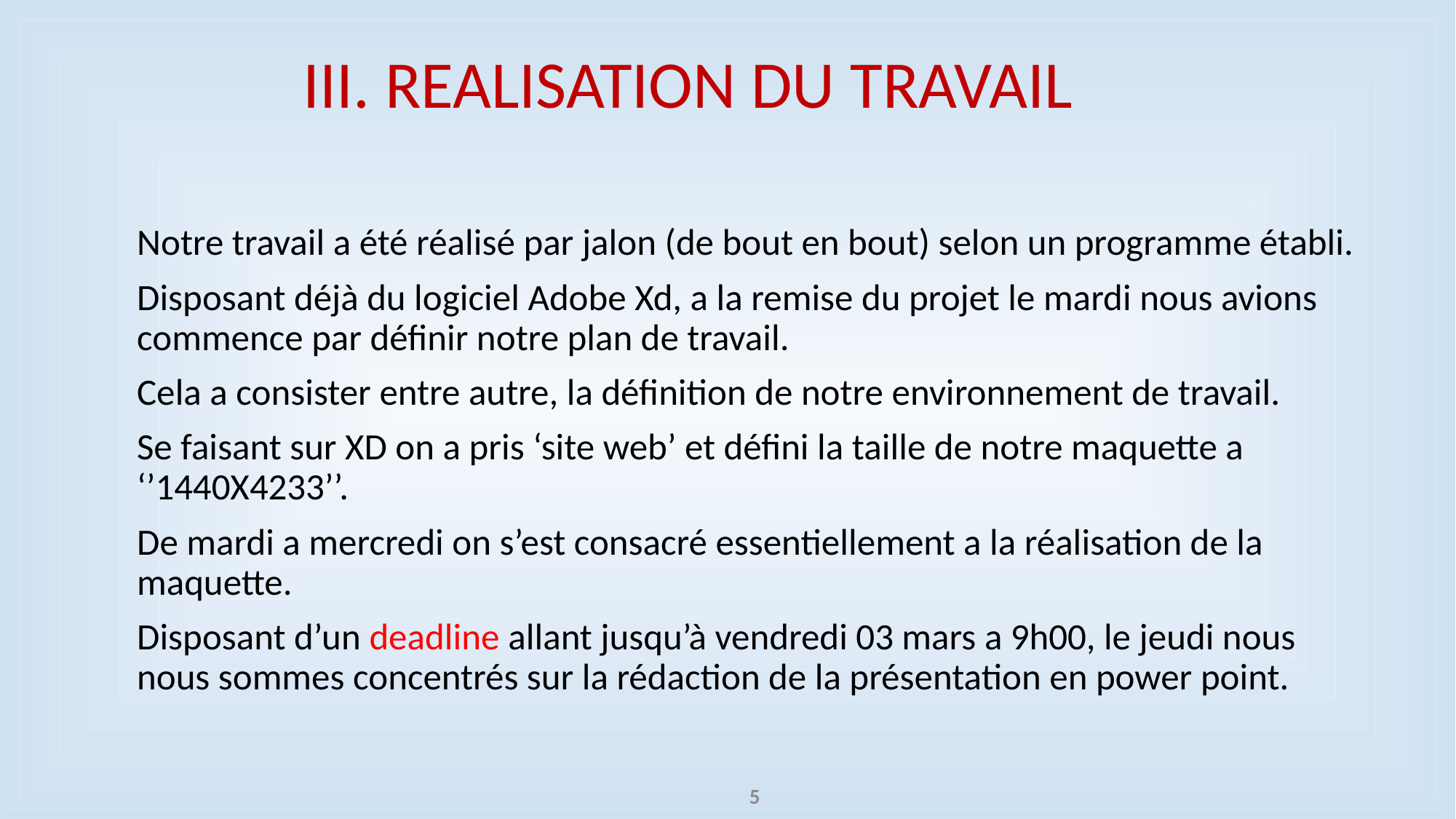

# III. REALISATION DU TRAVAIL
Notre travail a été réalisé par jalon (de bout en bout) selon un programme établi.
Disposant déjà du logiciel Adobe Xd, a la remise du projet le mardi nous avions commence par définir notre plan de travail.
Cela a consister entre autre, la définition de notre environnement de travail.
Se faisant sur XD on a pris ‘site web’ et défini la taille de notre maquette a ‘’1440X4233’’.
De mardi a mercredi on s’est consacré essentiellement a la réalisation de la maquette.
Disposant d’un deadline allant jusqu’à vendredi 03 mars a 9h00, le jeudi nous nous sommes concentrés sur la rédaction de la présentation en power point.
5